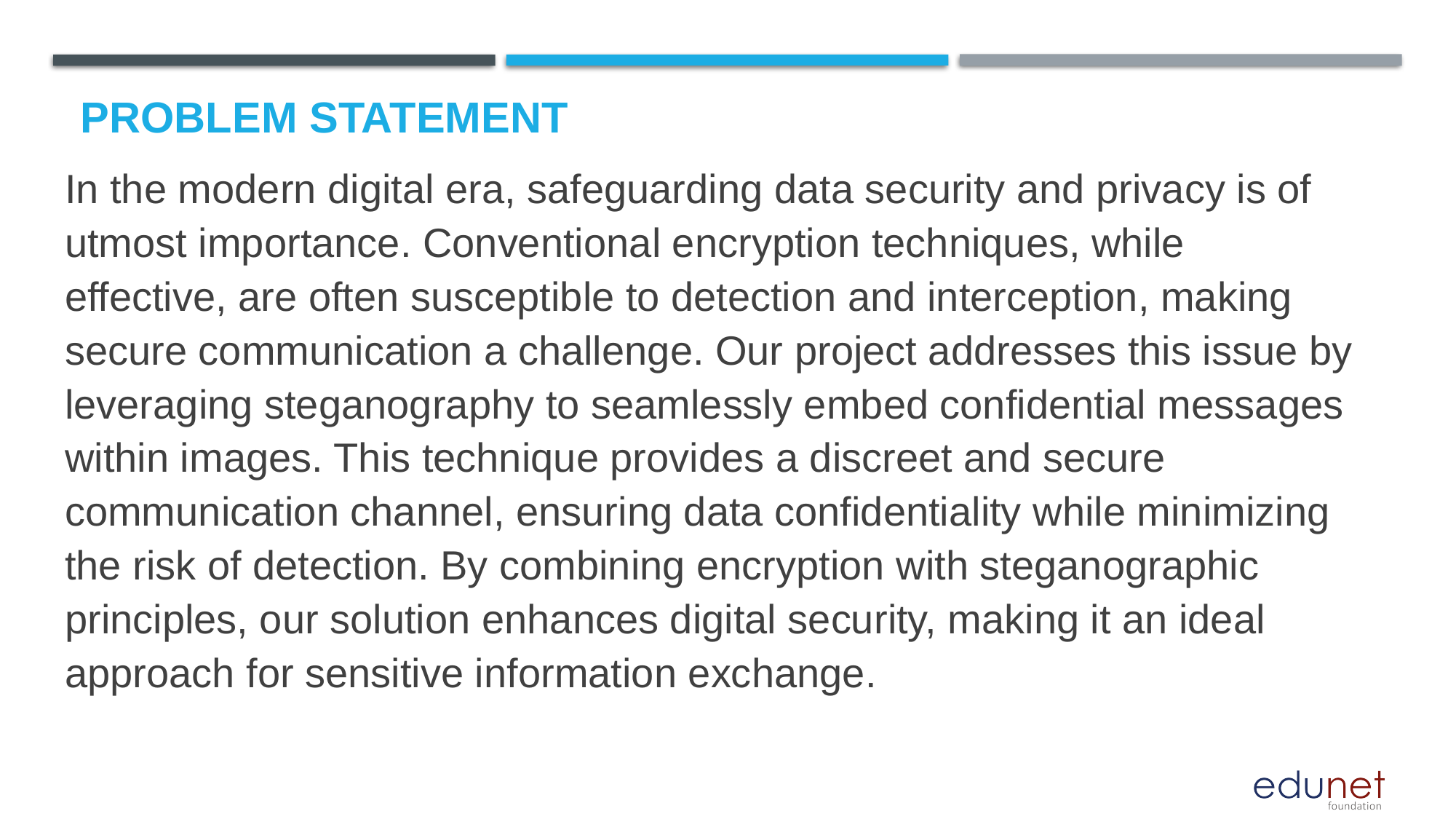

# Problem Statement
In the modern digital era, safeguarding data security and privacy is of utmost importance. Conventional encryption techniques, while effective, are often susceptible to detection and interception, making secure communication a challenge. Our project addresses this issue by leveraging steganography to seamlessly embed confidential messages within images. This technique provides a discreet and secure communication channel, ensuring data confidentiality while minimizing the risk of detection. By combining encryption with steganographic principles, our solution enhances digital security, making it an ideal approach for sensitive information exchange.